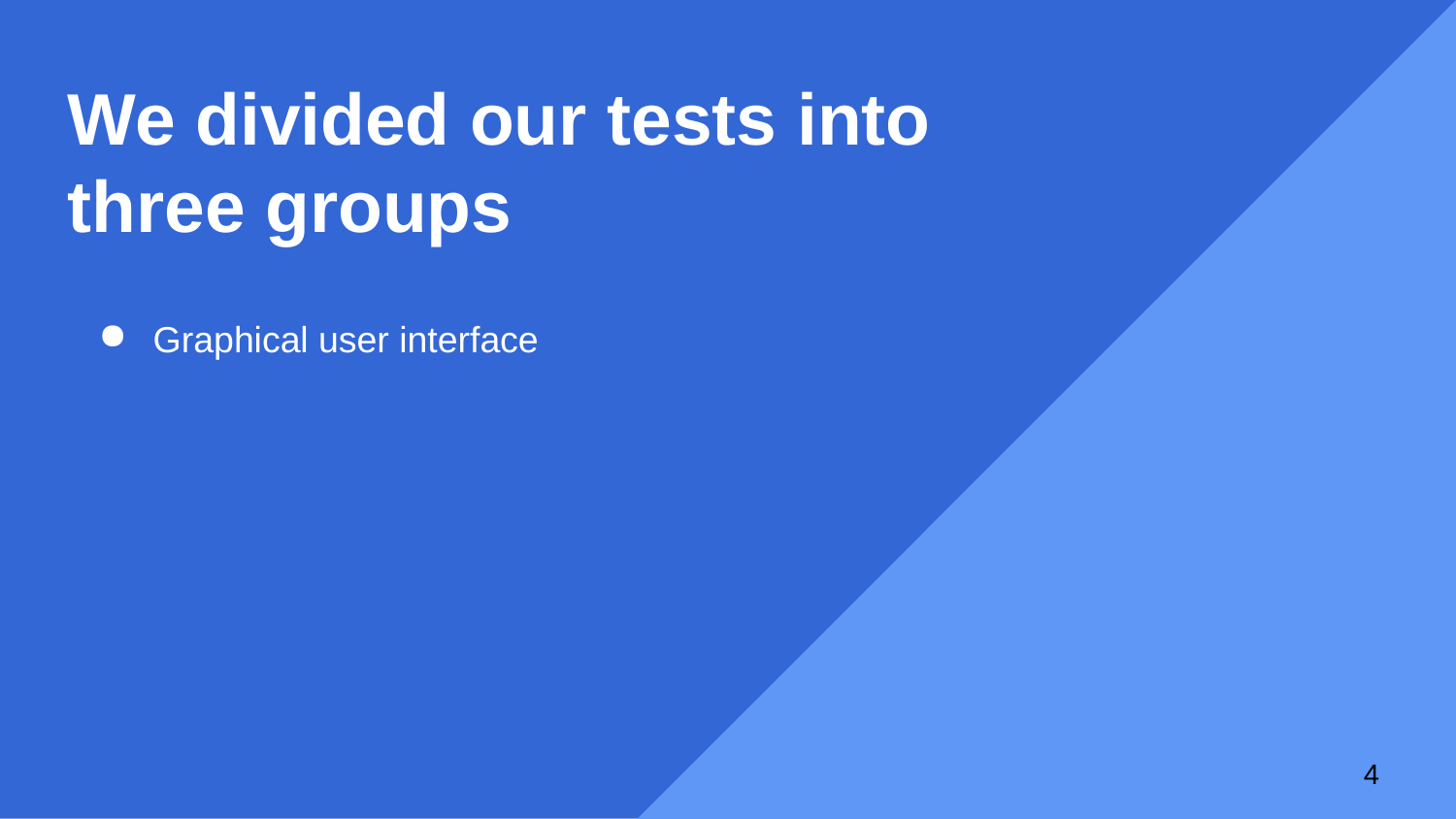

# We divided our tests into three groups
Graphical user interface

4